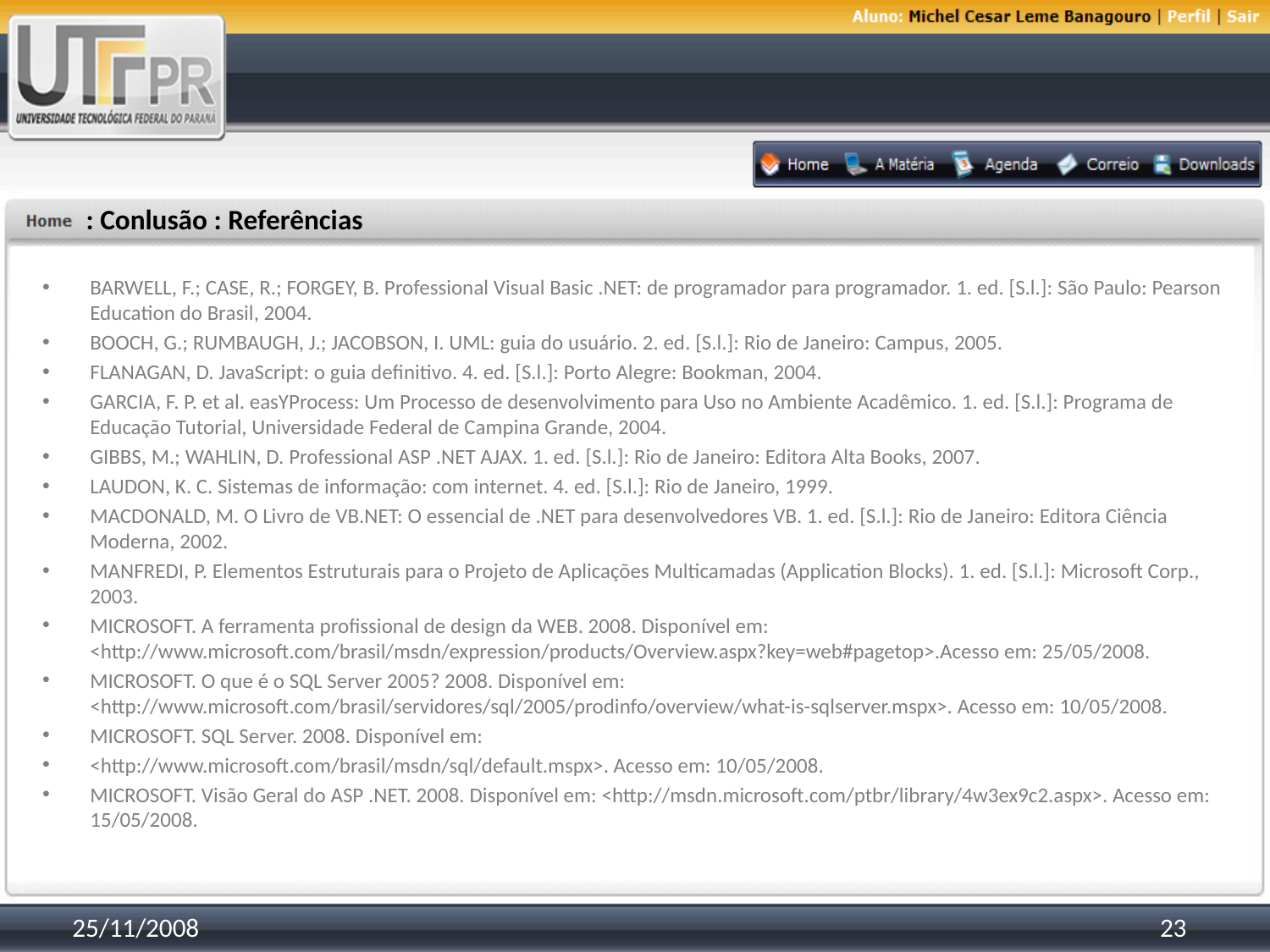

# : Conlusão : Referências
cc
BARWELL, F.; CASE, R.; FORGEY, B. Professional Visual Basic .NET: de programador para programador. 1. ed. [S.l.]: São Paulo: Pearson Education do Brasil, 2004.
BOOCH, G.; RUMBAUGH, J.; JACOBSON, I. UML: guia do usuário. 2. ed. [S.l.]: Rio de Janeiro: Campus, 2005.
FLANAGAN, D. JavaScript: o guia definitivo. 4. ed. [S.l.]: Porto Alegre: Bookman, 2004.
GARCIA, F. P. et al. easYProcess: Um Processo de desenvolvimento para Uso no Ambiente Acadêmico. 1. ed. [S.l.]: Programa de Educação Tutorial, Universidade Federal de Campina Grande, 2004.
GIBBS, M.; WAHLIN, D. Professional ASP .NET AJAX. 1. ed. [S.l.]: Rio de Janeiro: Editora Alta Books, 2007.
LAUDON, K. C. Sistemas de informação: com internet. 4. ed. [S.l.]: Rio de Janeiro, 1999.
MACDONALD, M. O Livro de VB.NET: O essencial de .NET para desenvolvedores VB. 1. ed. [S.l.]: Rio de Janeiro: Editora Ciência Moderna, 2002.
MANFREDI, P. Elementos Estruturais para o Projeto de Aplicações Multicamadas (Application Blocks). 1. ed. [S.l.]: Microsoft Corp., 2003.
MICROSOFT. A ferramenta profissional de design da WEB. 2008. Disponível em: <http://www.microsoft.com/brasil/msdn/expression/products/Overview.aspx?key=web#pagetop>.Acesso em: 25/05/2008.
MICROSOFT. O que é o SQL Server 2005? 2008. Disponível em: <http://www.microsoft.com/brasil/servidores/sql/2005/prodinfo/overview/what-is-sqlserver.mspx>. Acesso em: 10/05/2008.
MICROSOFT. SQL Server. 2008. Disponível em:
<http://www.microsoft.com/brasil/msdn/sql/default.mspx>. Acesso em: 10/05/2008.
MICROSOFT. Visão Geral do ASP .NET. 2008. Disponível em: <http://msdn.microsoft.com/ptbr/library/4w3ex9c2.aspx>. Acesso em: 15/05/2008.
25/11/2008
23